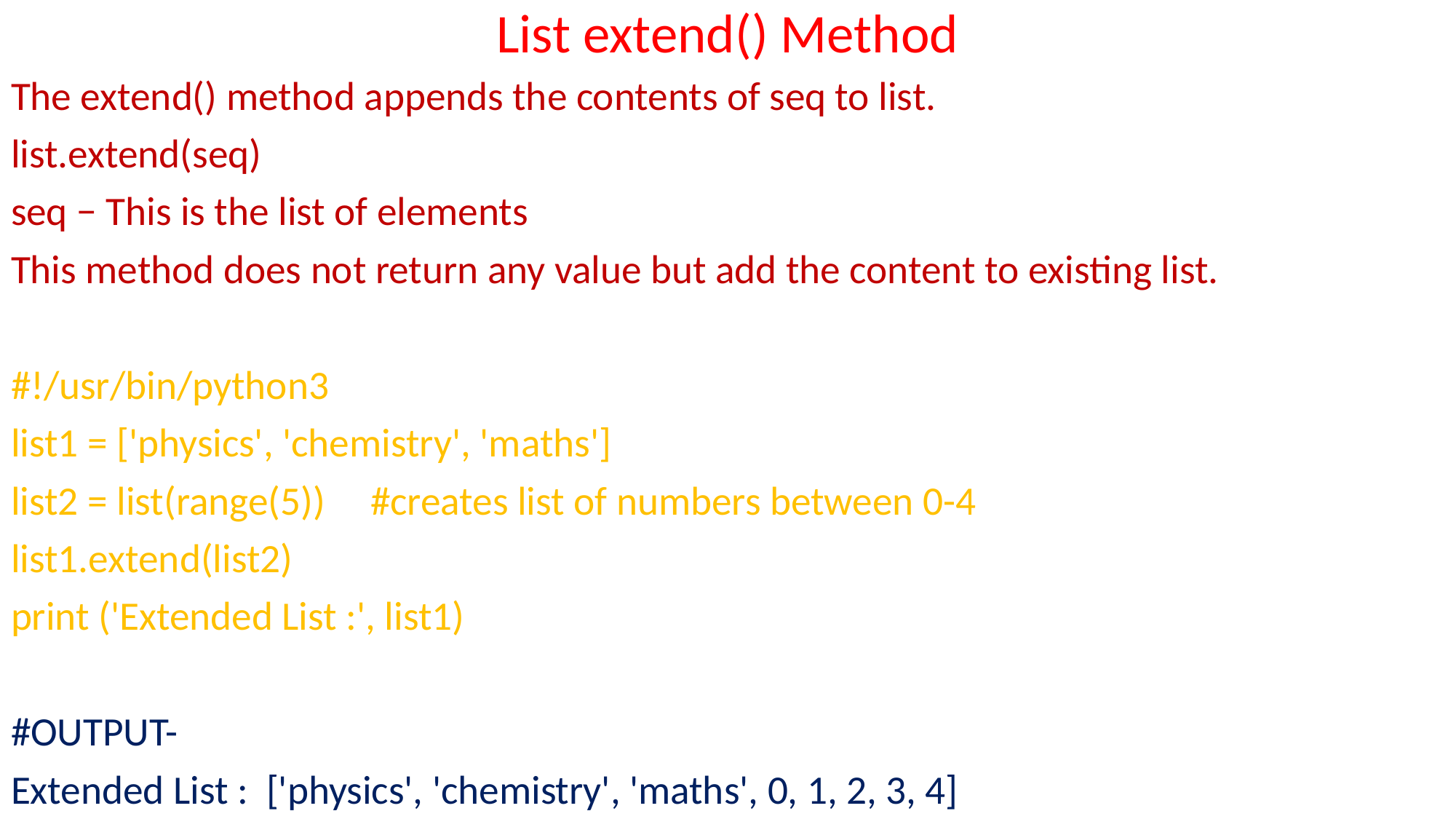

# List extend() Method
The extend() method appends the contents of seq to list.
list.extend(seq)
seq − This is the list of elements
This method does not return any value but add the content to existing list.

#!/usr/bin/python3
list1 = ['physics', 'chemistry', 'maths']
list2 = list(range(5))     #creates list of numbers between 0-4
list1.extend(list2)
print ('Extended List :', list1)

#OUTPUT-
Extended List :  ['physics', 'chemistry', 'maths', 0, 1, 2, 3, 4]